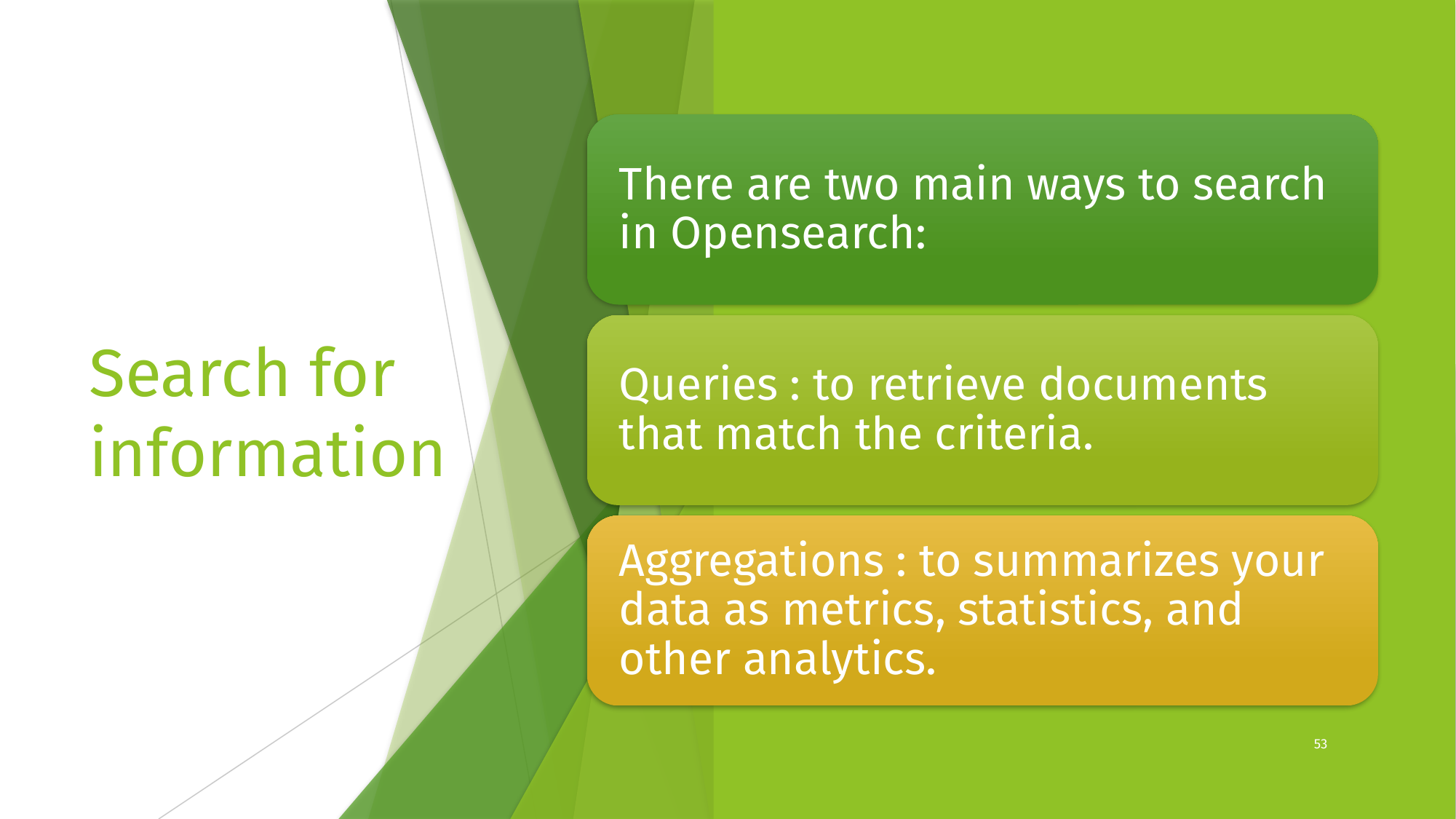

There are two main ways to search in Opensearch:
Queries : to retrieve documents that match the criteria.
Aggregations : to summarizes your data as metrics, statistics, and other analytics.
Search for information
53